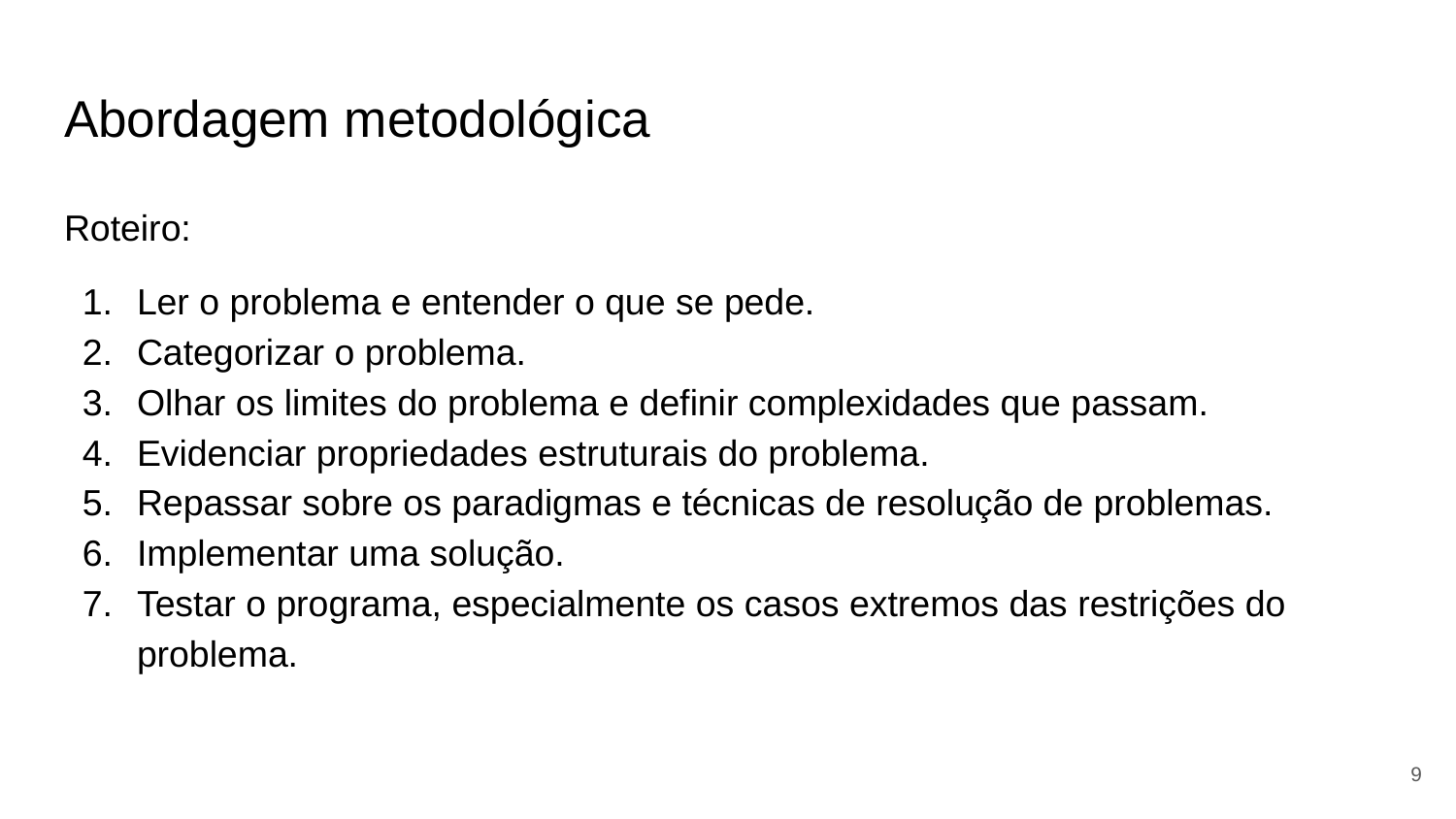

# Abordagem metodológica
Roteiro:
Ler o problema e entender o que se pede.
Categorizar o problema.
Olhar os limites do problema e definir complexidades que passam.
Evidenciar propriedades estruturais do problema.
Repassar sobre os paradigmas e técnicas de resolução de problemas.
Implementar uma solução.
Testar o programa, especialmente os casos extremos das restrições do problema.
9